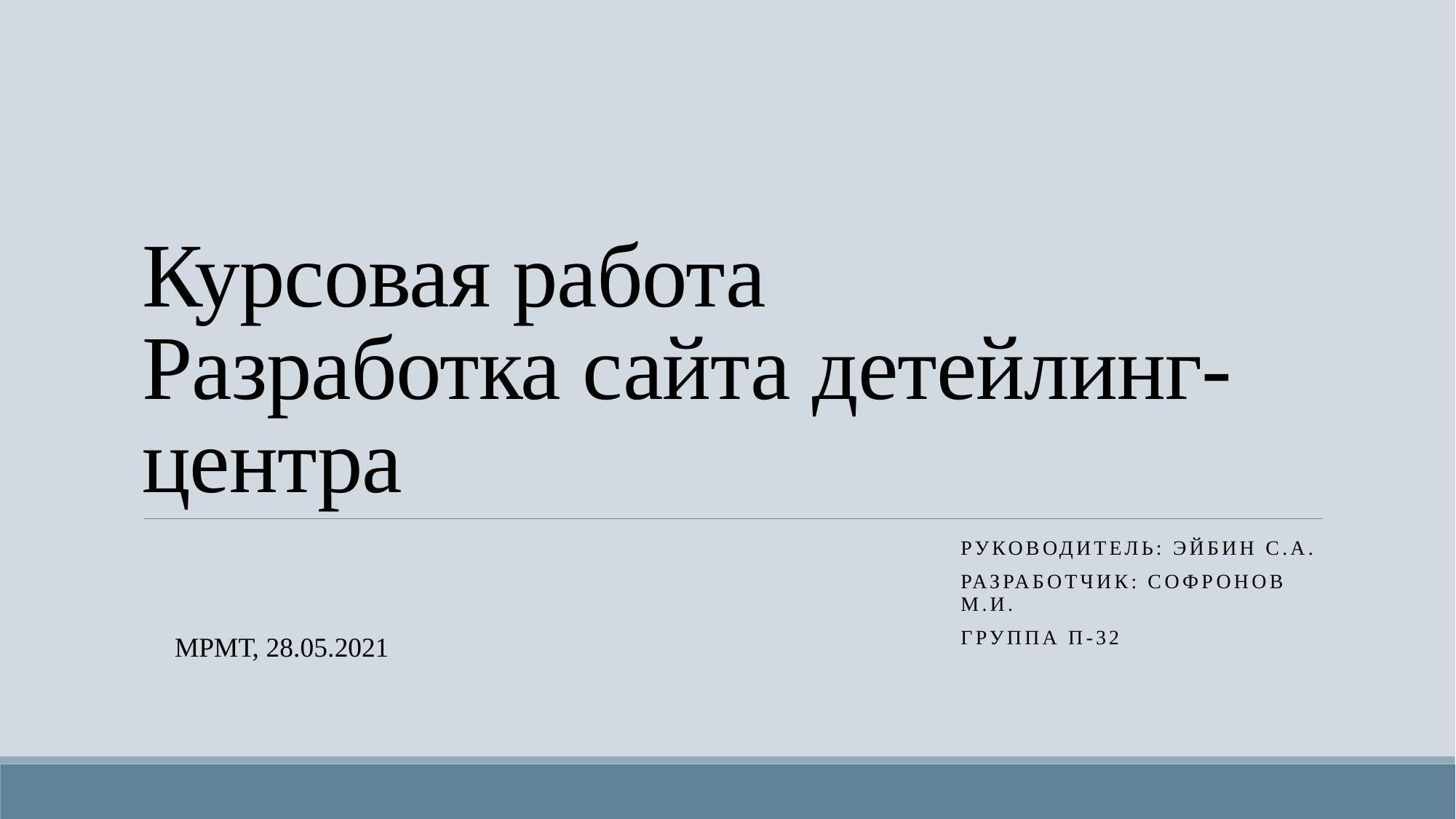

# Курсовая работа Разработка сайта детейлинг-центра
Руководитель: Эйбин С.А.
Разработчик: Софронов М.И.
Группа П-32
МРМТ, 28.05.2021